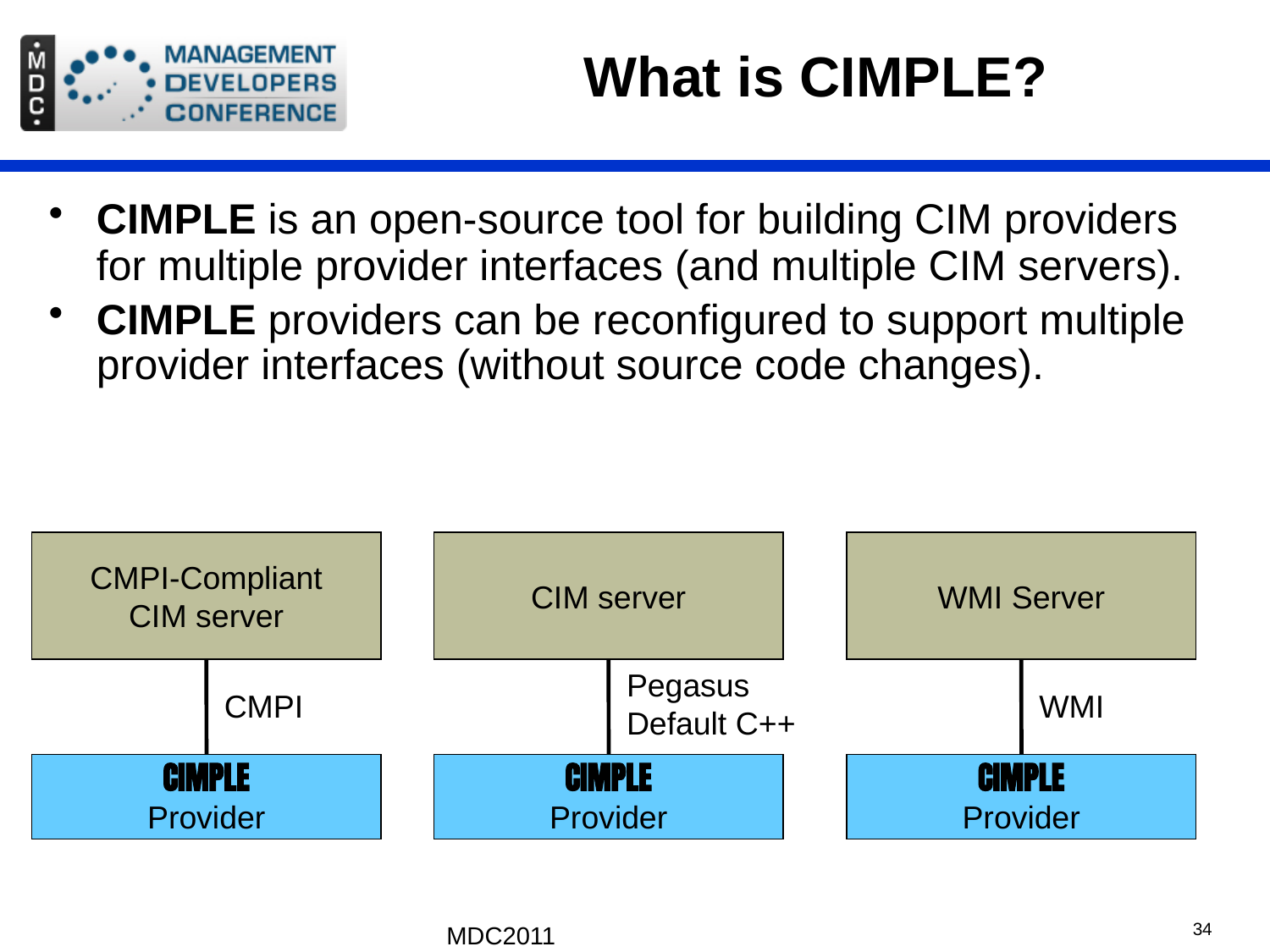

# What is CIMPLE?
CIMPLE is an open-source tool for building CIM providers for multiple provider interfaces (and multiple CIM servers).
CIMPLE providers can be reconfigured to support multiple provider interfaces (without source code changes).

CMPI-Compliant
CIM server
CIM server
WMI Server

Pegasus
Default C++

CMPI
WMI
CIMPLE
Provider
CIMPLE
Provider
CIMPLE
Provider
MDC2011
34